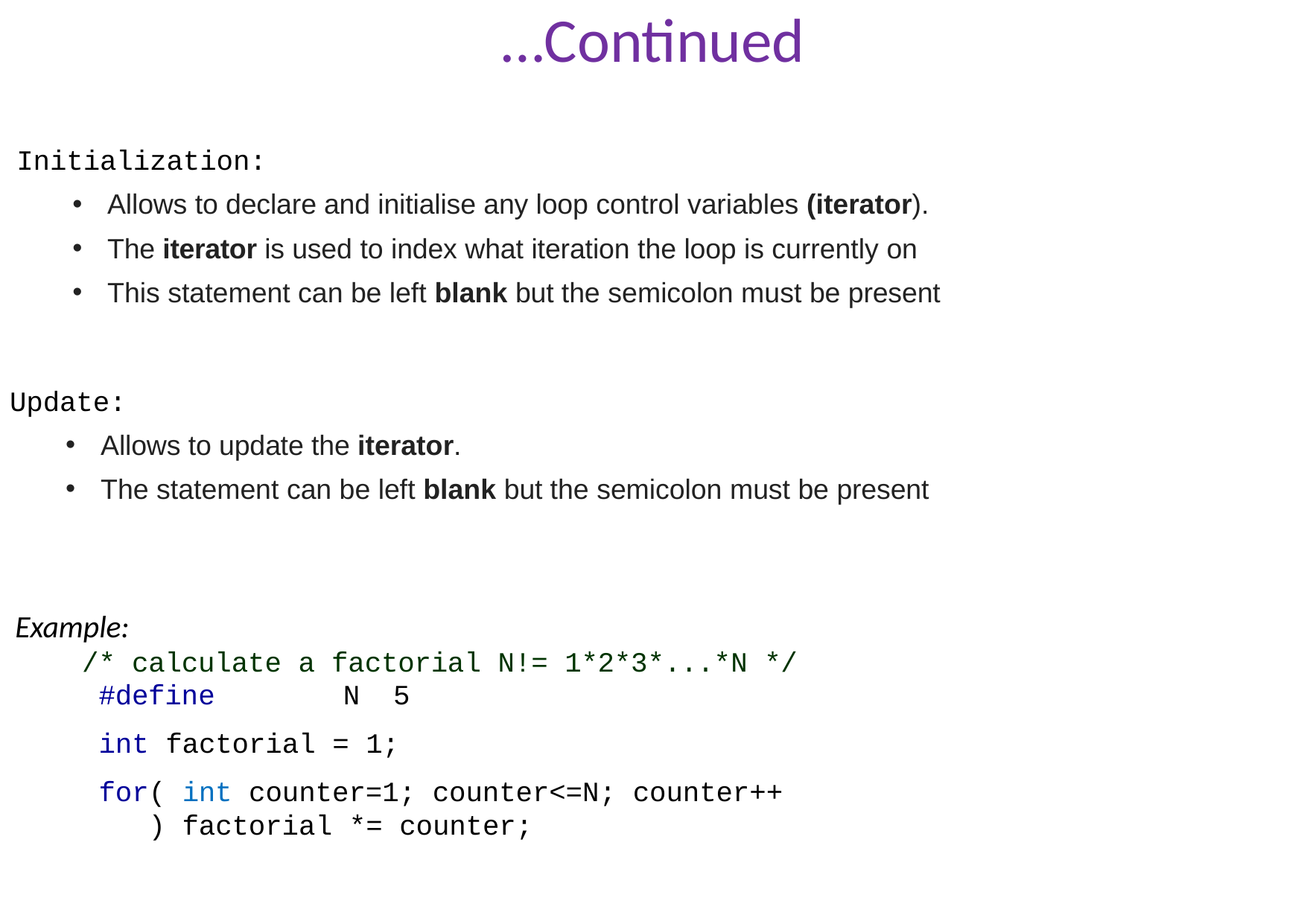

# …Continued
Initialization:
Allows to declare and initialise any loop control variables (iterator).
The iterator is used to index what iteration the loop is currently on
This statement can be left blank but the semicolon must be present
Update:
Allows to update the iterator.
The statement can be left blank but the semicolon must be present
Example:
/* calculate a factorial N!= 1*2*3*...*N */
#define	N	5
int factorial = 1;
for( int counter=1; counter<=N; counter++ ) factorial *= counter;